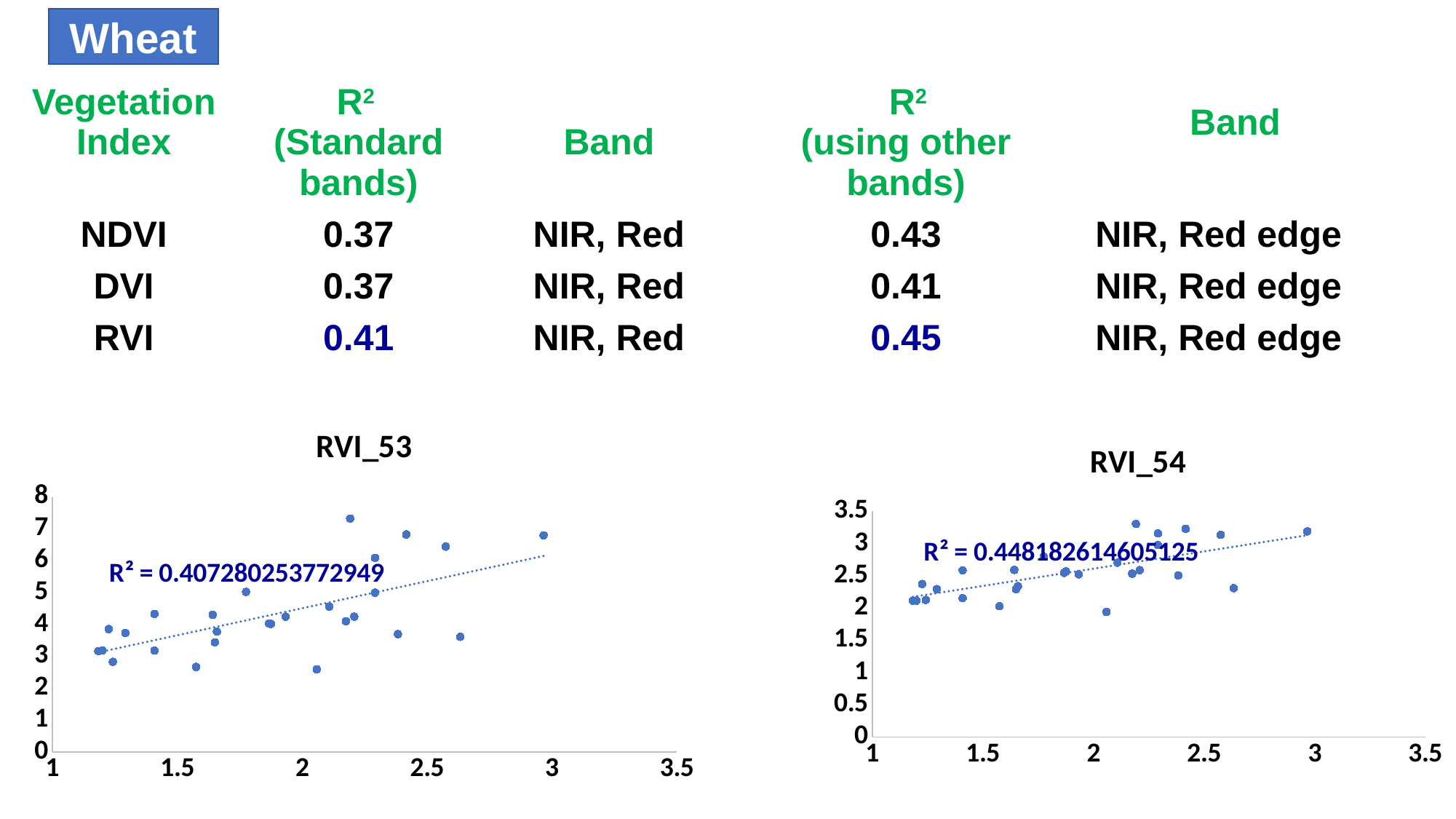

Wheat
| Vegetation Index | R2 (Standard bands) | Band | R2 (using other bands) | Band |
| --- | --- | --- | --- | --- |
| NDVI | 0.37 | NIR, Red | 0.43 | NIR, Red edge |
| DVI | 0.37 | NIR, Red | 0.41 | NIR, Red edge |
| RVI | 0.41 | NIR, Red | 0.45 | NIR, Red edge |

### Chart: RVI_53

| Category | RVI_53 |
|---|---|

### Chart:

| Category | RVI_54 |
|---|---|